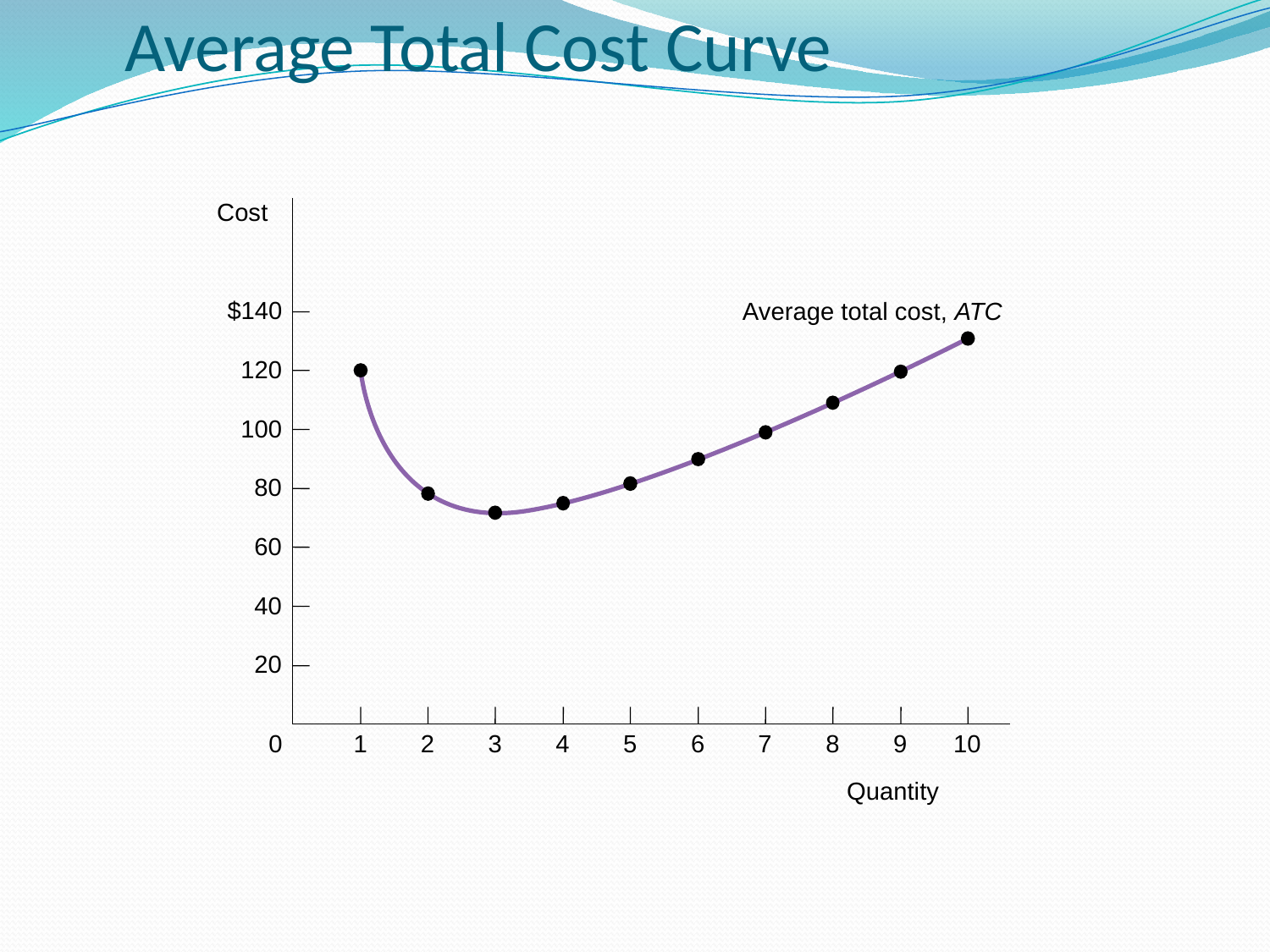

# Average Total Cost Curve
Cost

$140
Average total cost, ATC

120

100

80

60

40

20

0
1
2
3
4
5
6
7
8
9
10
Quantity